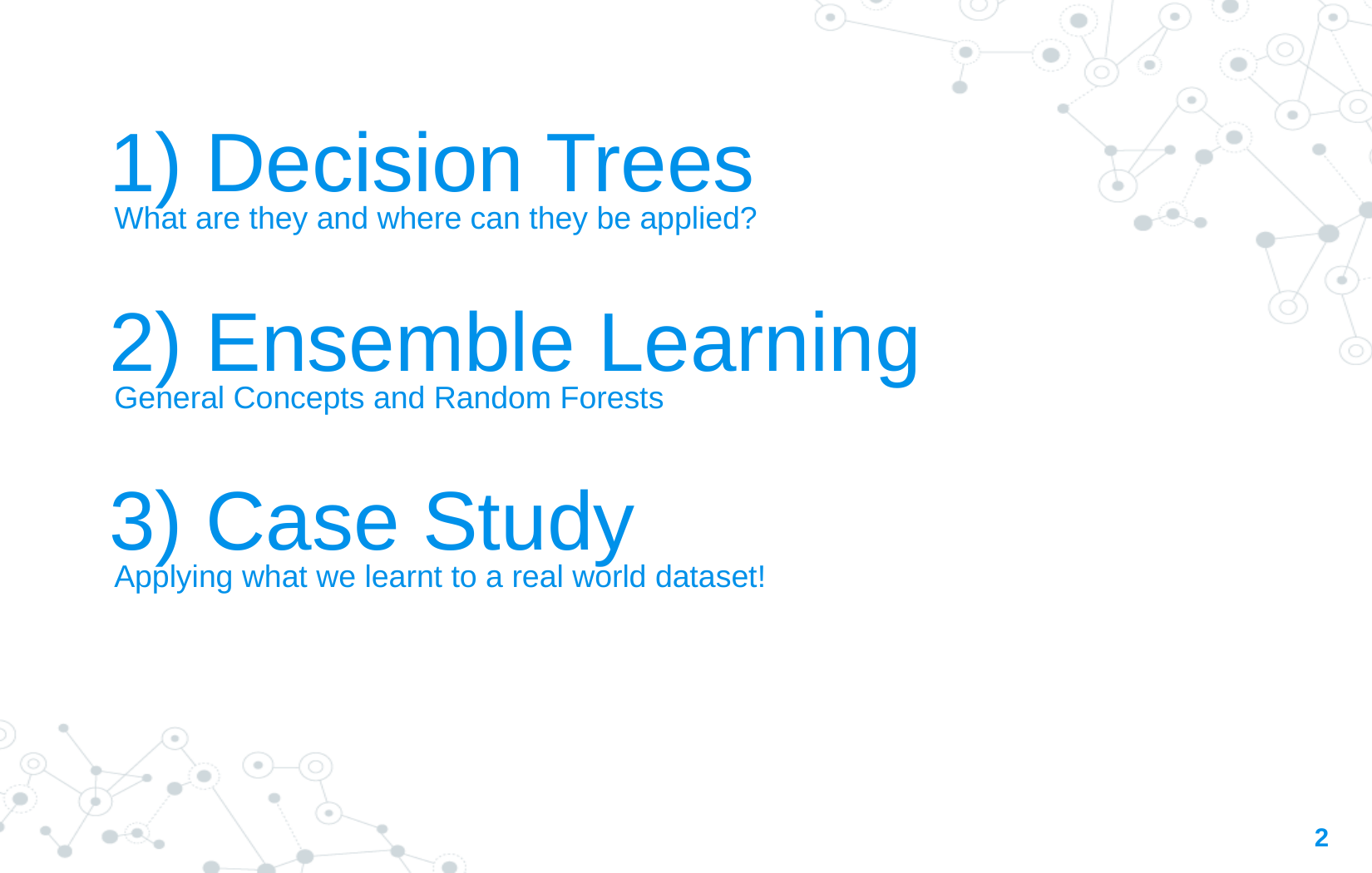

1) Decision Trees
What are they and where can they be applied?
2) Ensemble Learning
General Concepts and Random Forests
3) Case Study
Applying what we learnt to a real world dataset!
2